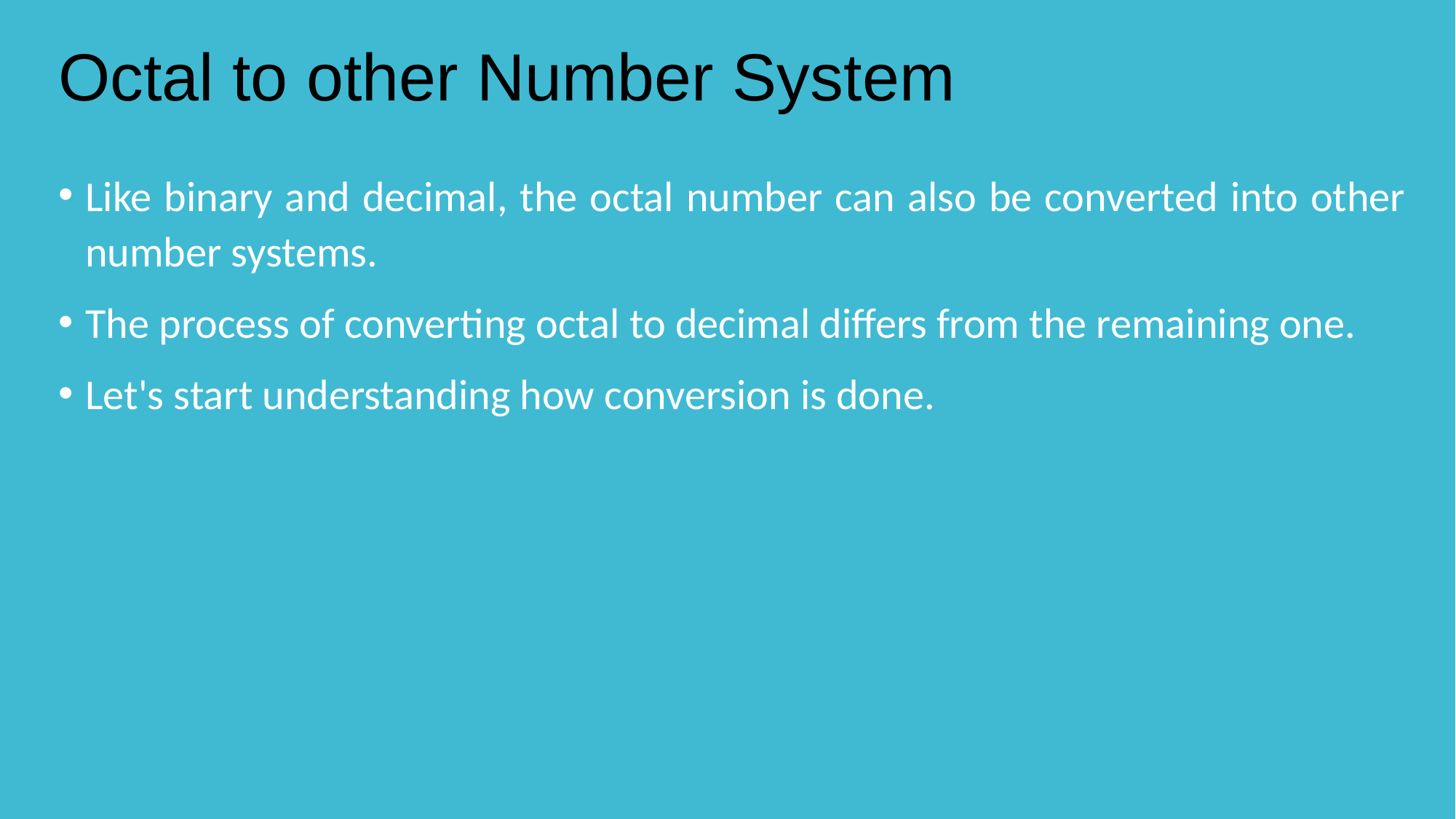

# Octal to other Number System
Like binary and decimal, the octal number can also be converted into other number systems.
The process of converting octal to decimal differs from the remaining one.
Let's start understanding how conversion is done.